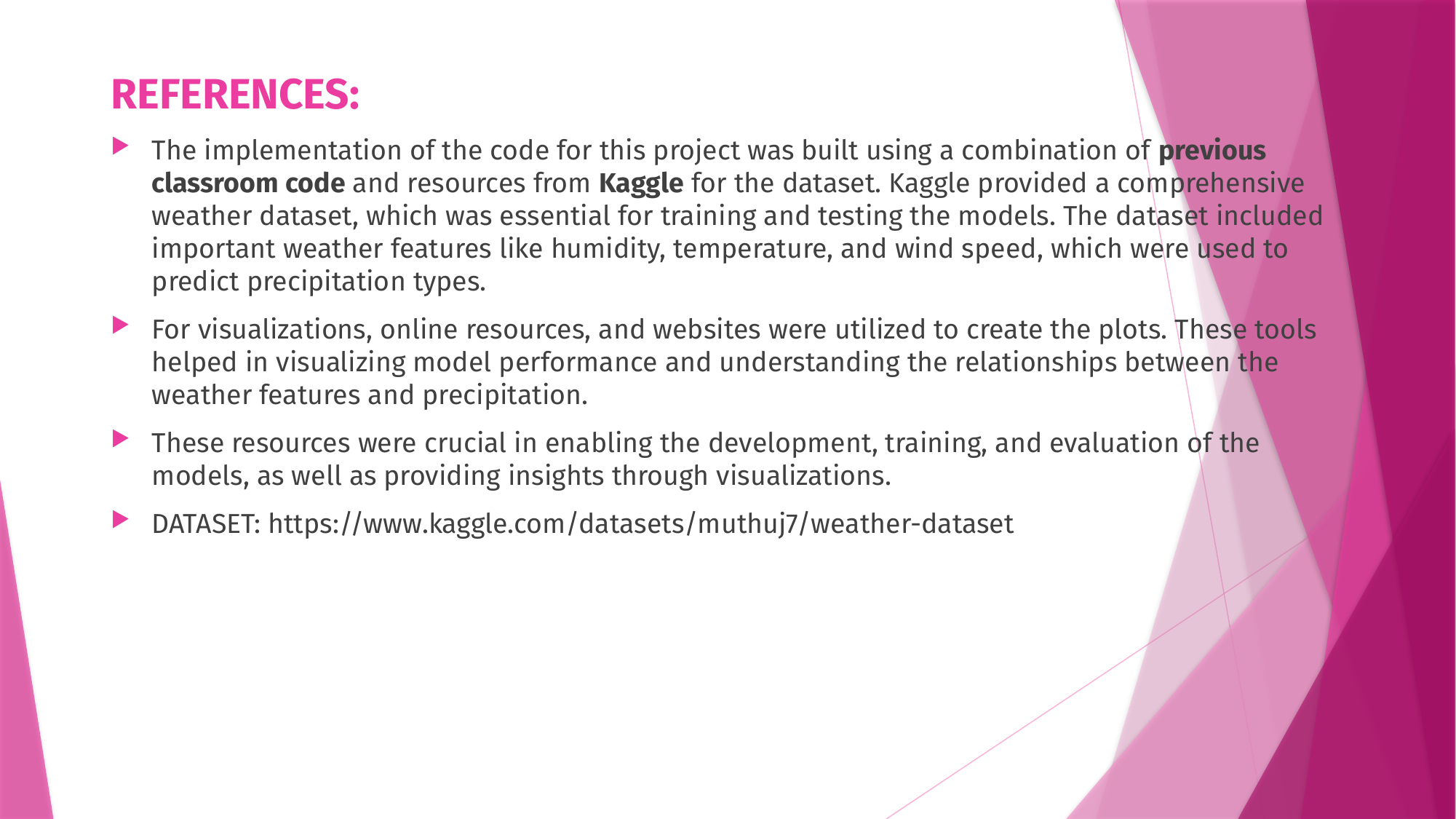

REFERENCES:
The implementation of the code for this project was built using a combination of previous classroom code and resources from Kaggle for the dataset. Kaggle provided a comprehensive weather dataset, which was essential for training and testing the models. The dataset included important weather features like humidity, temperature, and wind speed, which were used to predict precipitation types.
For visualizations, online resources, and websites were utilized to create the plots. These tools helped in visualizing model performance and understanding the relationships between the weather features and precipitation.
These resources were crucial in enabling the development, training, and evaluation of the models, as well as providing insights through visualizations.
DATASET: https://www.kaggle.com/datasets/muthuj7/weather-dataset